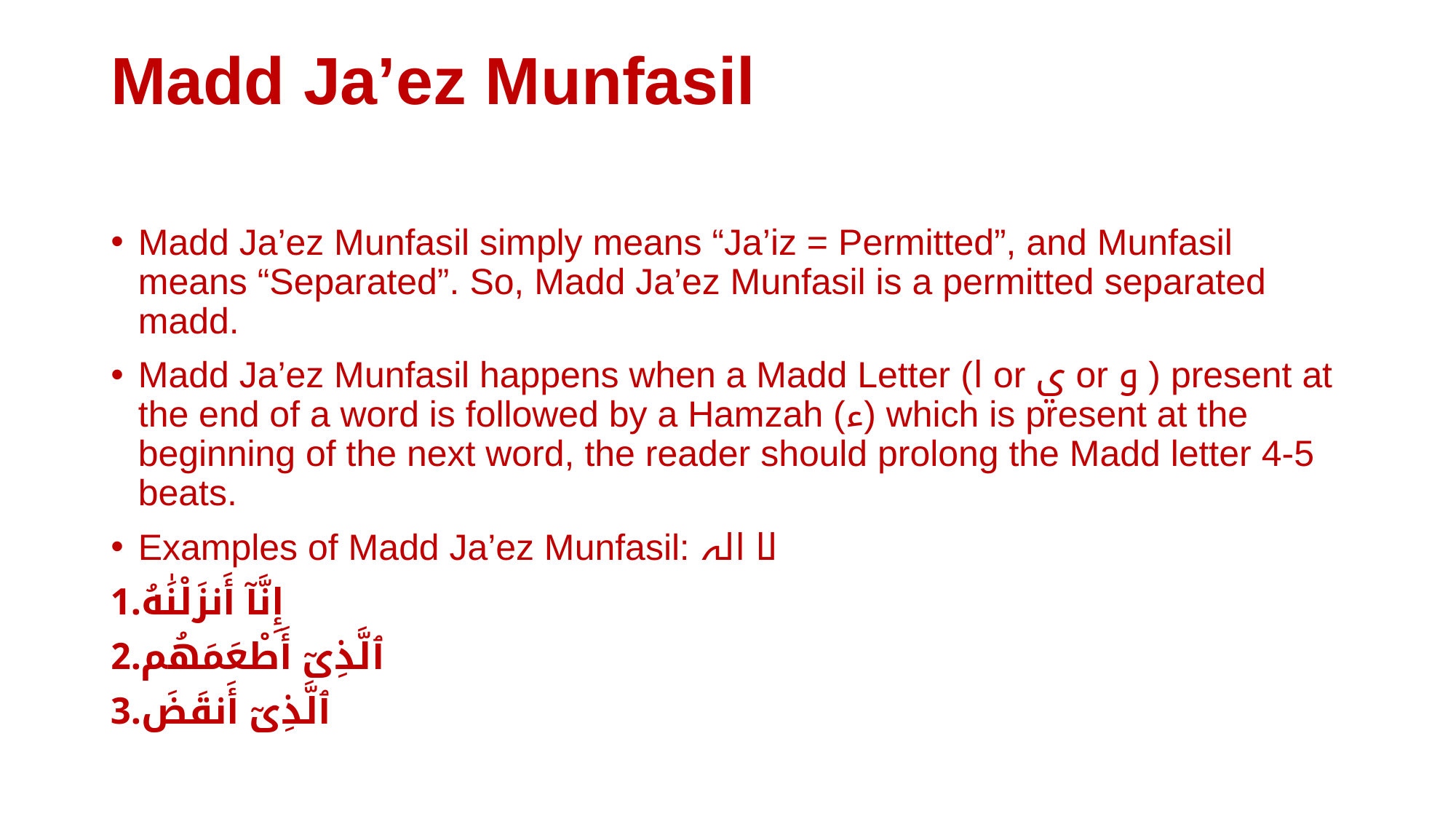

# Madd Ja’ez Munfasil
Madd Ja’ez Munfasil simply means “Ja’iz = Permitted”, and Munfasil means “Separated”. So, Madd Ja’ez Munfasil is a permitted separated madd.
Madd Ja’ez Munfasil happens when a Madd Letter (ا or ي or و ) present at the end of a word is followed by a Hamzah (ء) which is present at the beginning of the next word, the reader should prolong the Madd letter 4-5 beats.
Examples of Madd Ja’ez Munfasil: لا الہ
إِنَّآ أَنزَلْنَٰهُ
ٱلَّذِىٓ أَطْعَمَهُم
ٱلَّذِىٓ أَنقَضَ